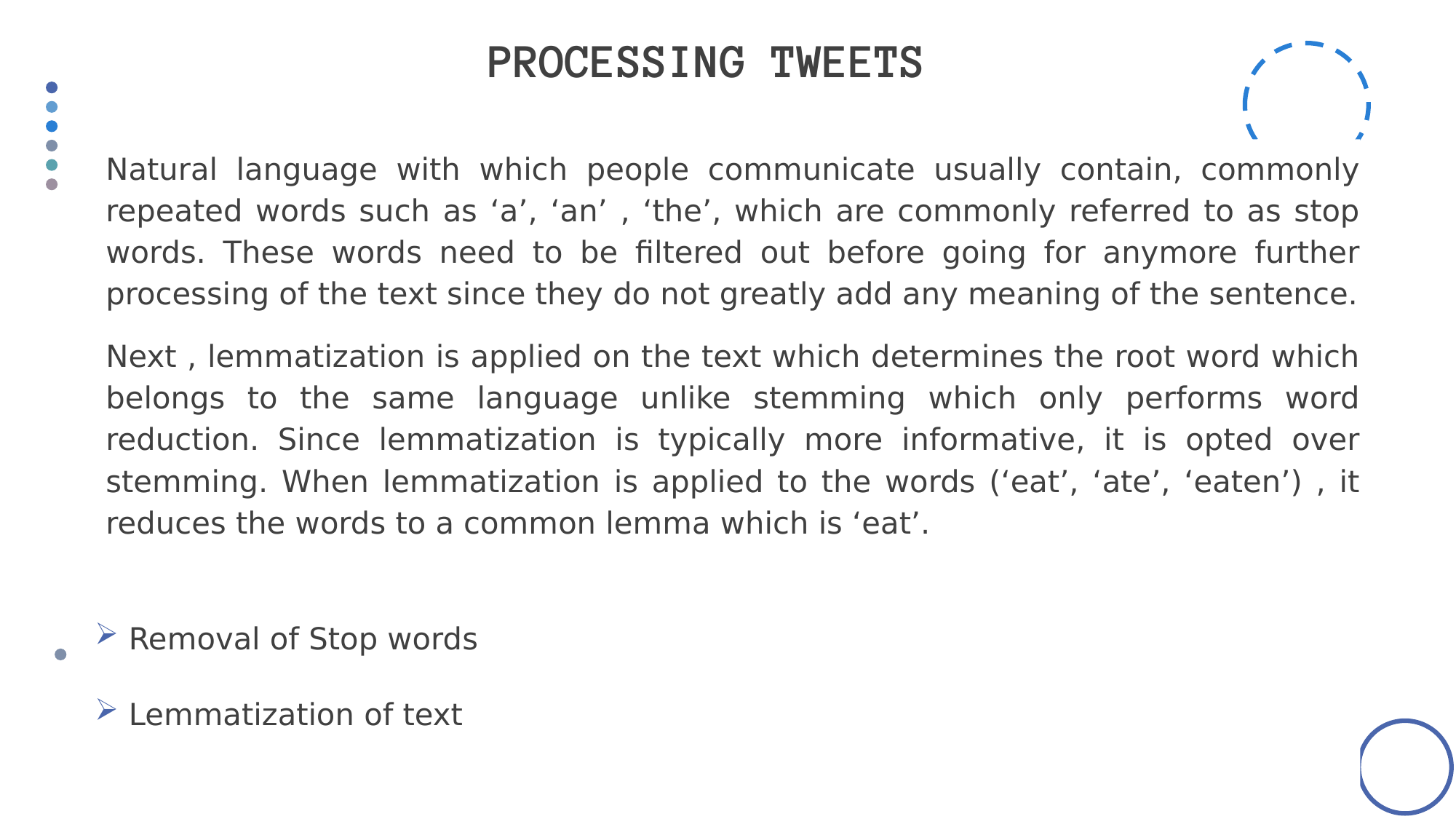

# Processing tweets
Natural language with which people communicate usually contain, commonly repeated words such as ‘a’, ‘an’ , ‘the’, which are commonly referred to as stop words. These words need to be filtered out before going for anymore further processing of the text since they do not greatly add any meaning of the sentence.
Next , lemmatization is applied on the text which determines the root word which belongs to the same language unlike stemming which only performs word reduction. Since lemmatization is typically more informative, it is opted over stemming. When lemmatization is applied to the words (‘eat’, ‘ate’, ‘eaten’) , it reduces the words to a common lemma which is ‘eat’.

 Removal of Stop words
 Lemmatization of text